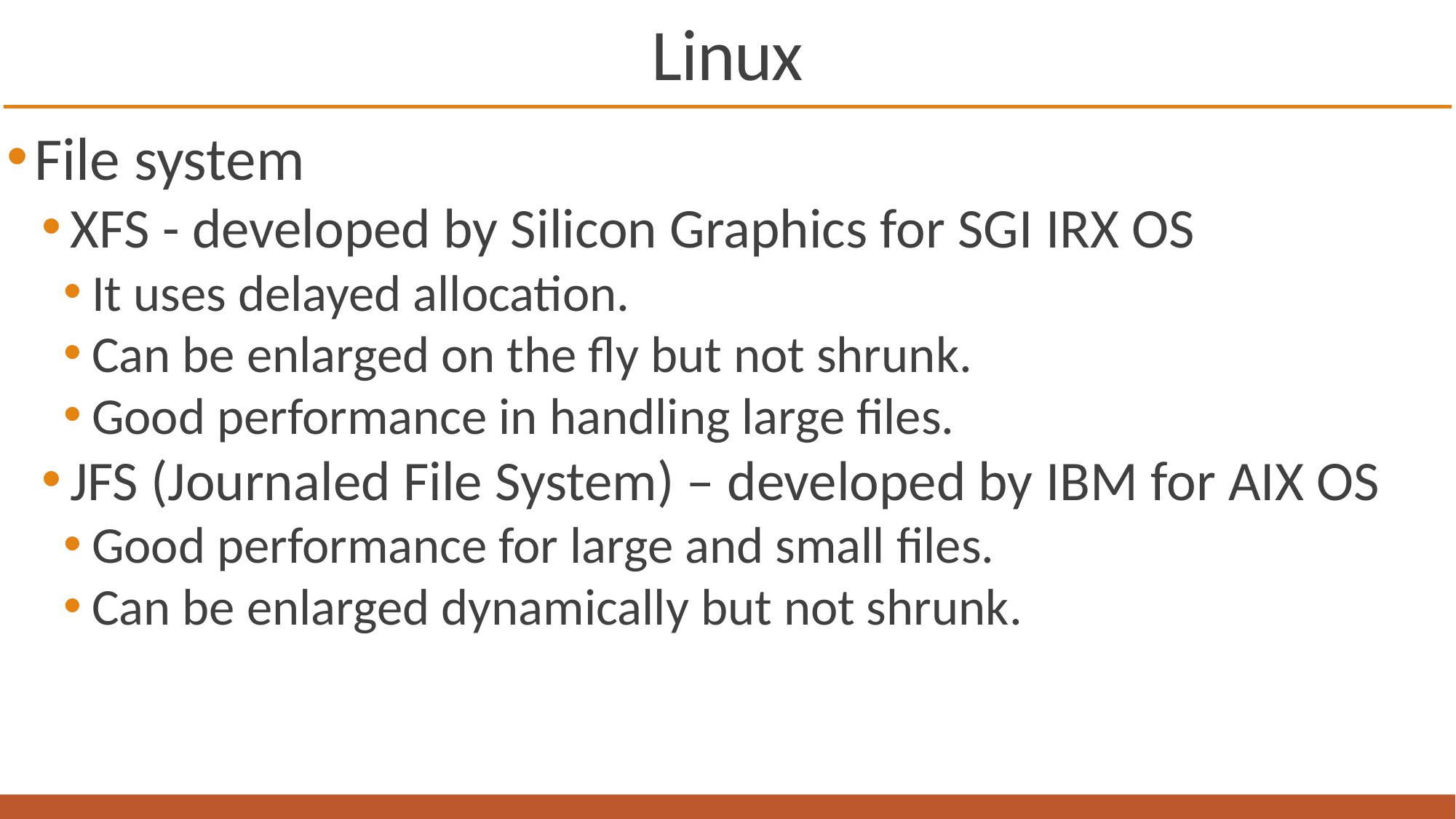

# Linux
File system
XFS - developed by Silicon Graphics for SGI IRX OS
It uses delayed allocation.
Can be enlarged on the fly but not shrunk.
Good performance in handling large files.
JFS (Journaled File System) – developed by IBM for AIX OS
Good performance for large and small files.
Can be enlarged dynamically but not shrunk.